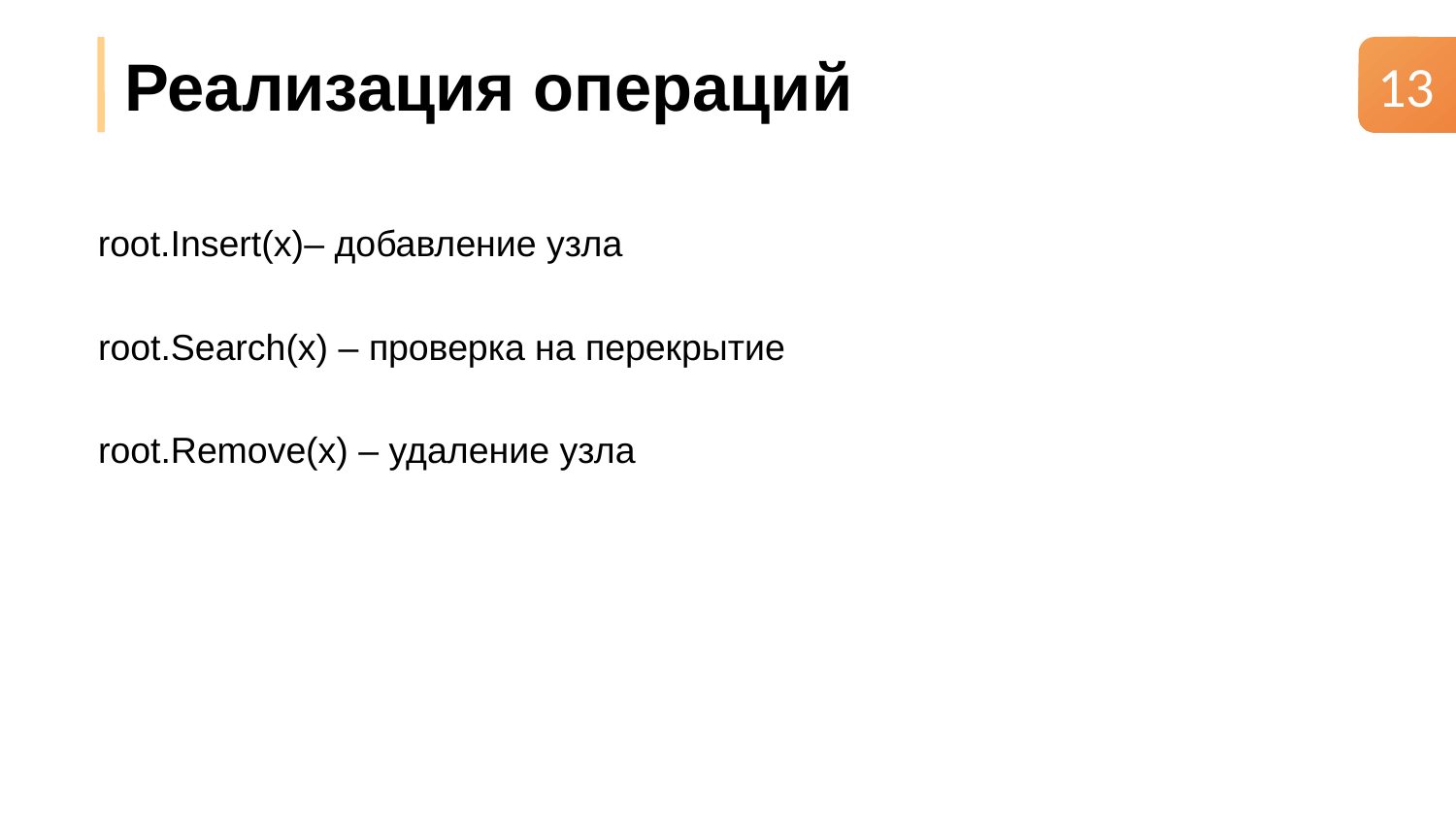

Реализация операций
13
root.Insert(x)– добавление узла
root.Search(x) – проверка на перекрытие
root.Remove(x) – удаление узла